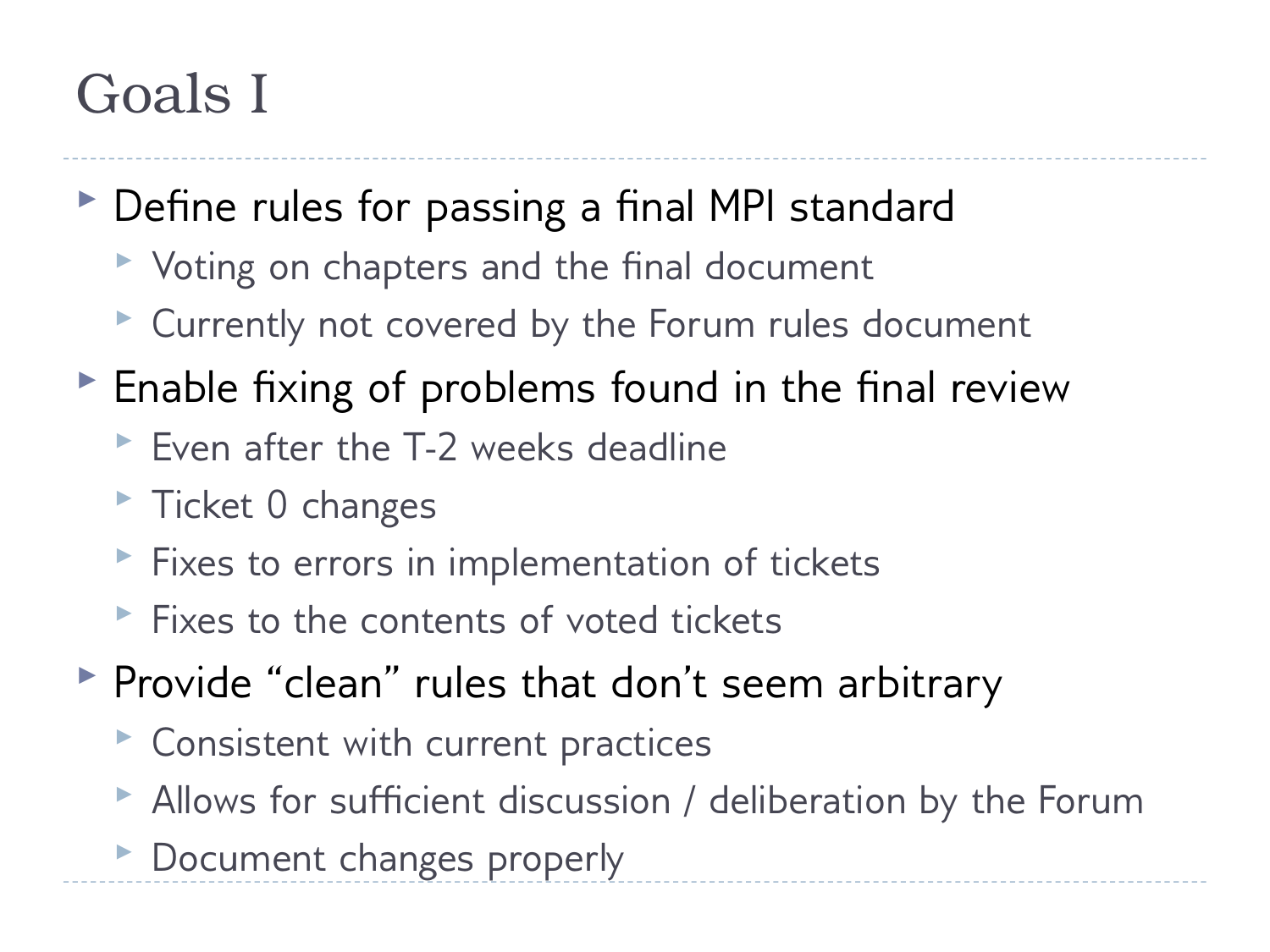

# Goals I
Define rules for passing a final MPI standard
Voting on chapters and the final document
Currently not covered by the Forum rules document
Enable fixing of problems found in the final review
Even after the T-2 weeks deadline
Ticket 0 changes
Fixes to errors in implementation of tickets
Fixes to the contents of voted tickets
Provide “clean” rules that don’t seem arbitrary
Consistent with current practices
Allows for sufficient discussion / deliberation by the Forum
Document changes properly